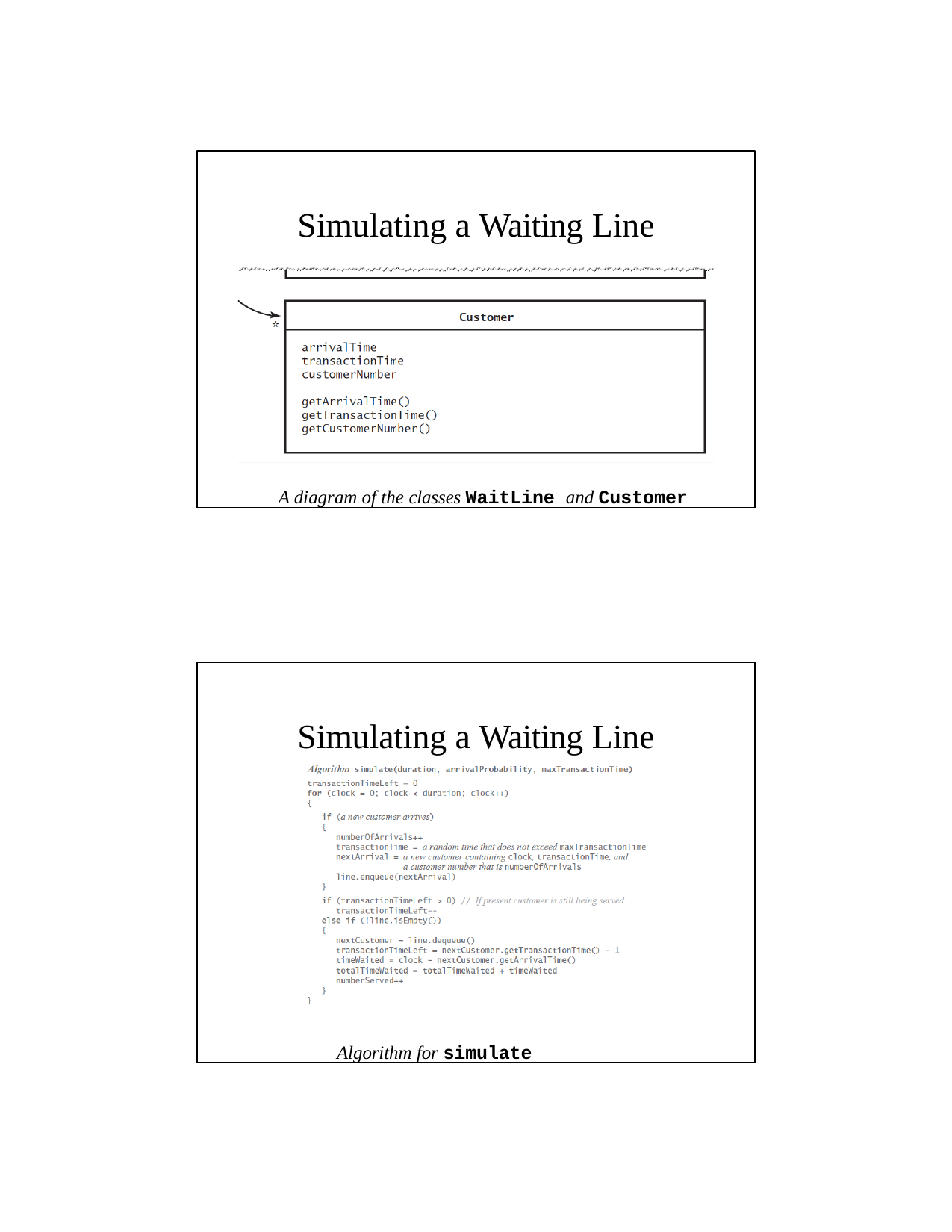

Simulating a Waiting Line

A diagram of the classes WaitLine and Customer

Simulating a Waiting Line

Algorithm for simulate